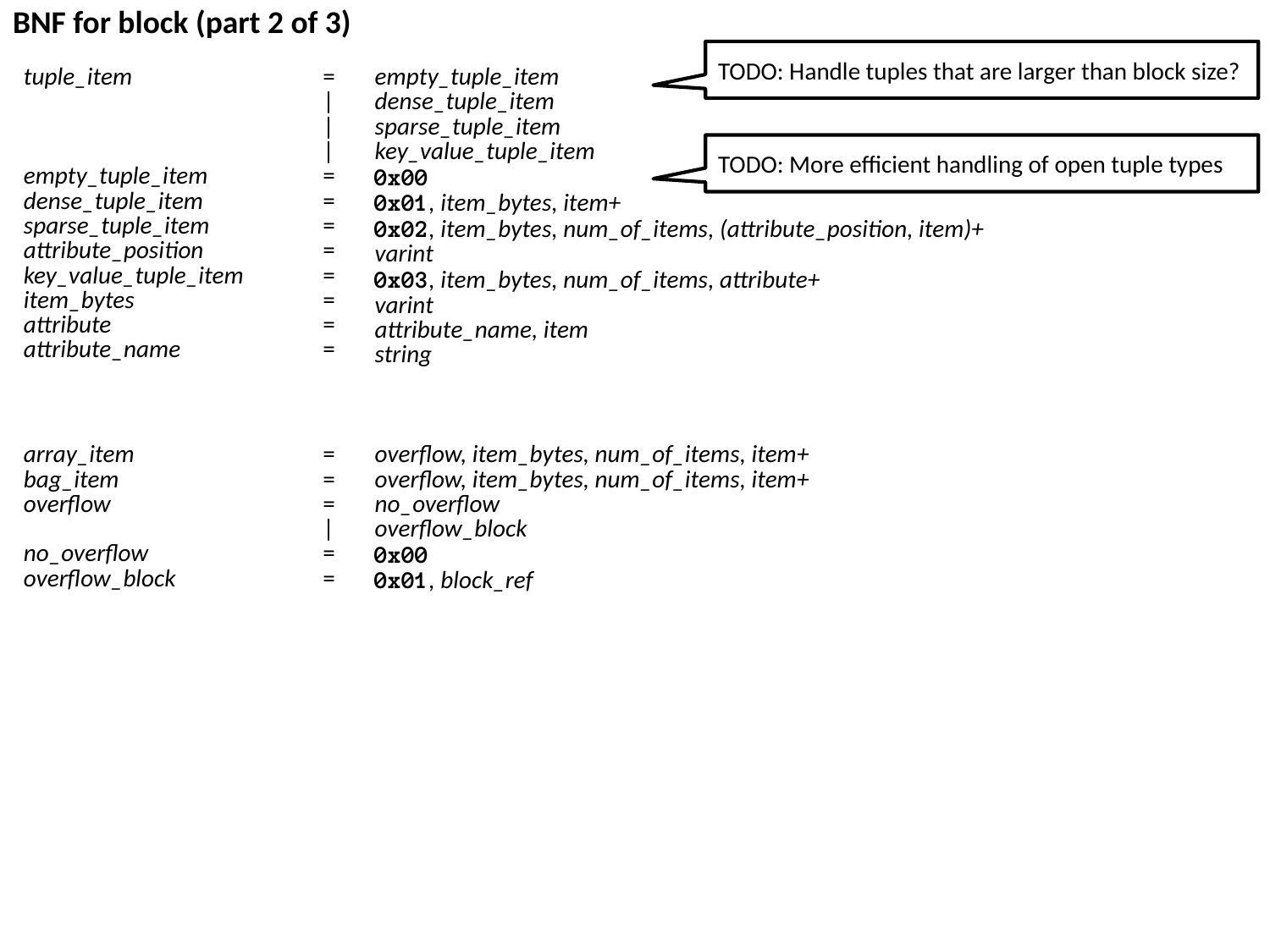

# BNF for block (part 2 of 3)
TODO: Handle tuples that are larger than block size?
| tuple\_item empty\_tuple\_item dense\_tuple\_item sparse\_tuple\_item attribute\_position key\_value\_tuple\_item item\_bytes attribute attribute\_name | = | | | = = = = = = = = | empty\_tuple\_item dense\_tuple\_item sparse\_tuple\_item key\_value\_tuple\_item 0x00 0x01, item\_bytes, item+ 0x02, item\_bytes, num\_of\_items, (attribute\_position, item)+ varint 0x03, item\_bytes, num\_of\_items, attribute+ varint attribute\_name, item string |
| --- | --- | --- |
| array\_item bag\_item overflow no\_overflow overflow\_block | = = = | = = | overflow, item\_bytes, num\_of\_items, item+ overflow, item\_bytes, num\_of\_items, item+ no\_overflow overflow\_block 0x00 0x01, block\_ref |
TODO: More efficient handling of open tuple types